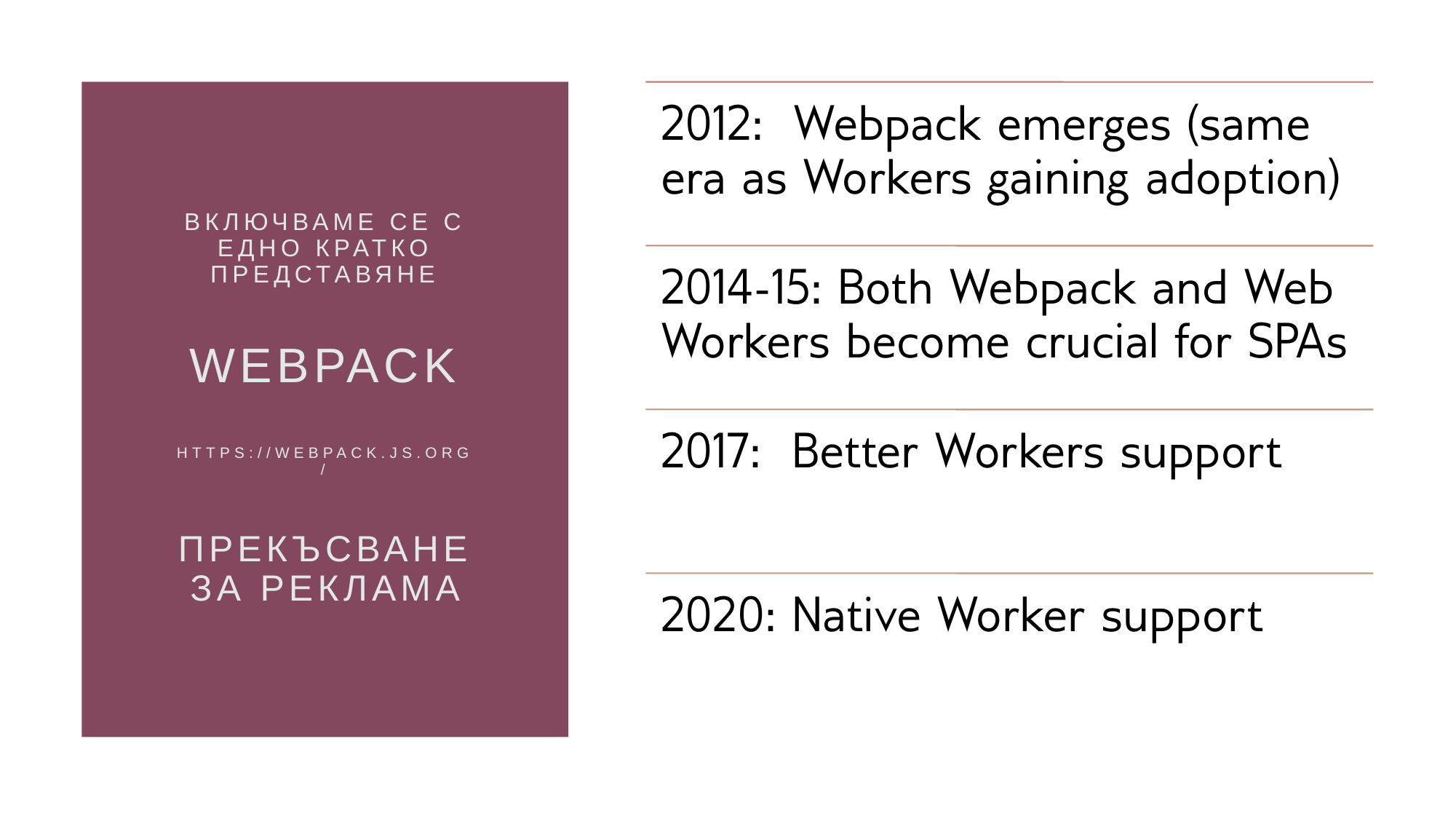

2012:  Webpack emerges (same era as Workers gaining adoption)
2014-15: Both Webpack and Web Workers become crucial for SPAs
2017:  Better Workers support
2020: Native Worker support
# Включваме се с едно Кратко представяне Webpack https://webpack.js.org/ Прекъсване за реклама